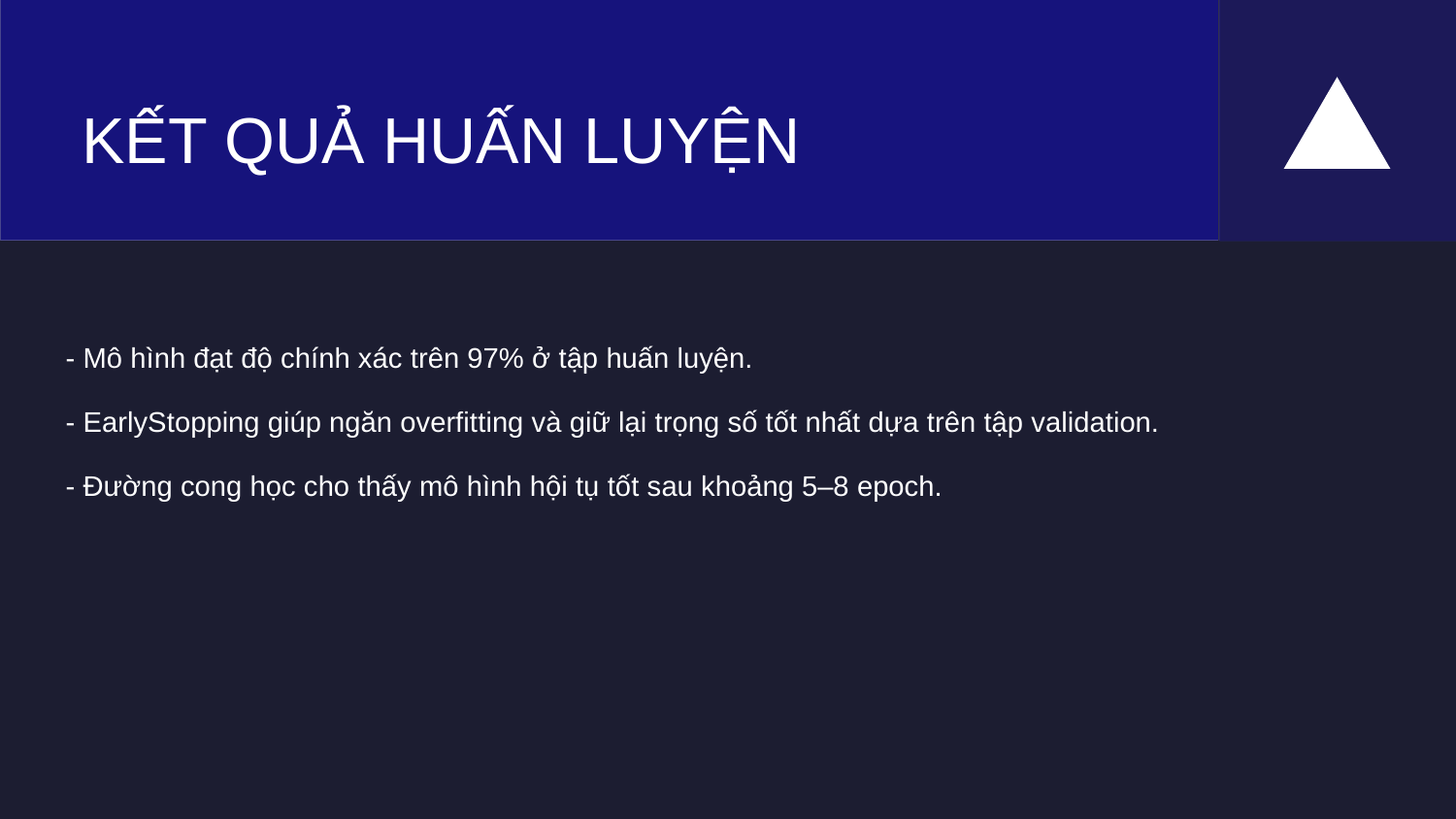

KẾT QUẢ HUẤN LUYỆN
- Mô hình đạt độ chính xác trên 97% ở tập huấn luyện.
- EarlyStopping giúp ngăn overfitting và giữ lại trọng số tốt nhất dựa trên tập validation.
- Đường cong học cho thấy mô hình hội tụ tốt sau khoảng 5–8 epoch.
23